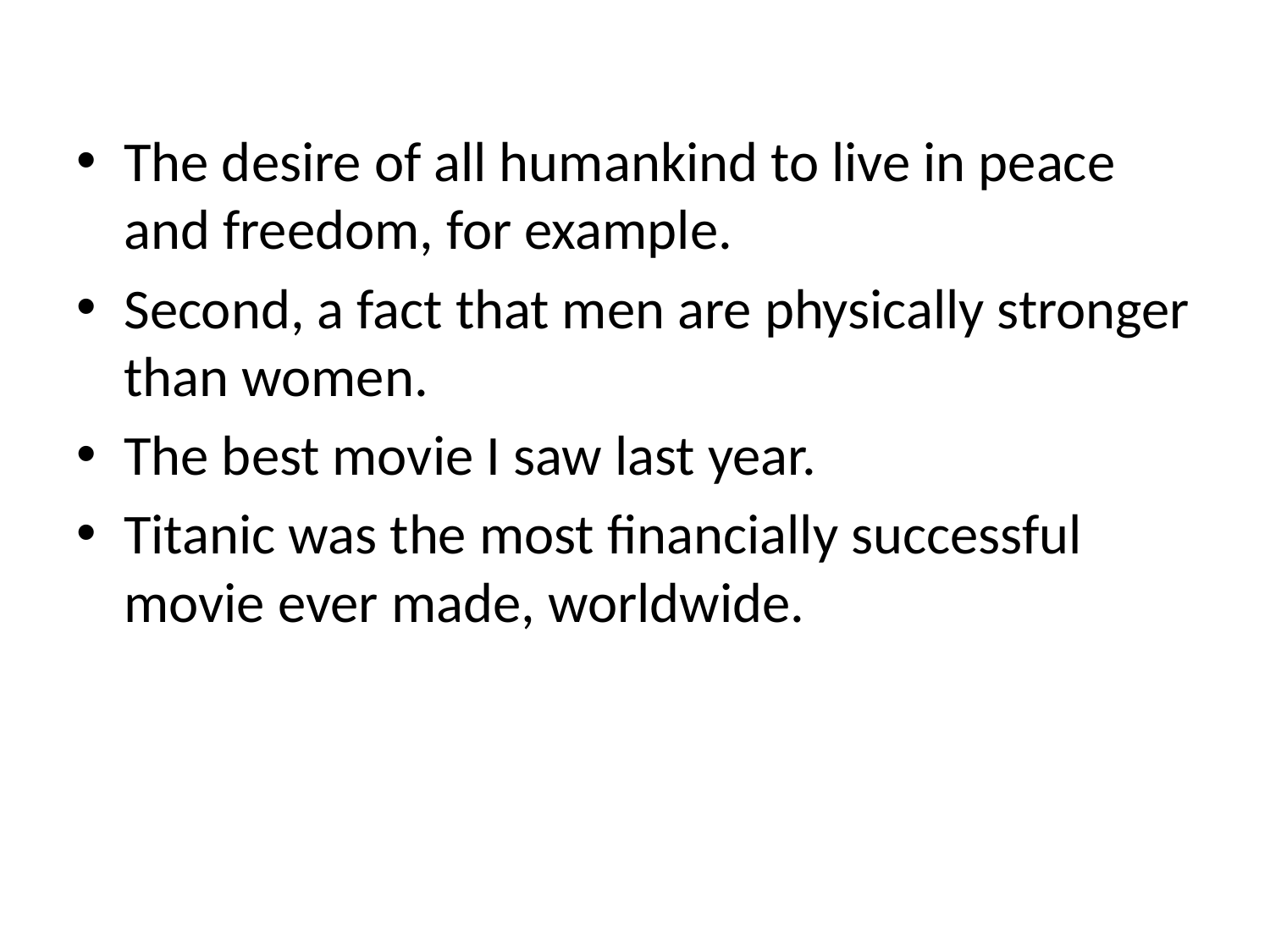

The desire of all humankind to live in peace and freedom, for example.
Second, a fact that men are physically stronger than women.
The best movie I saw last year.
Titanic was the most financially successful movie ever made, worldwide.